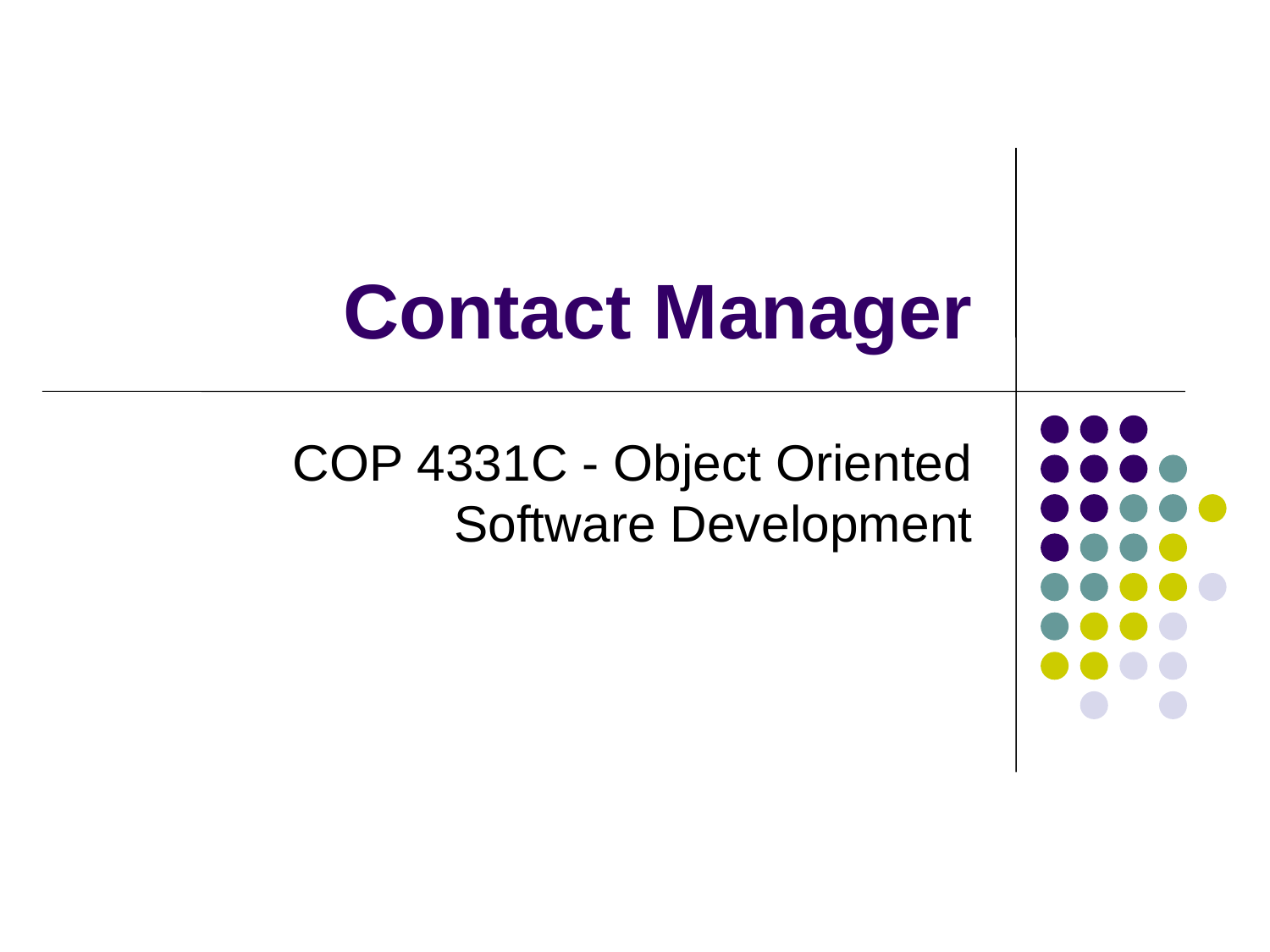

# Contact Manager
COP 4331C - Object Oriented Software Development